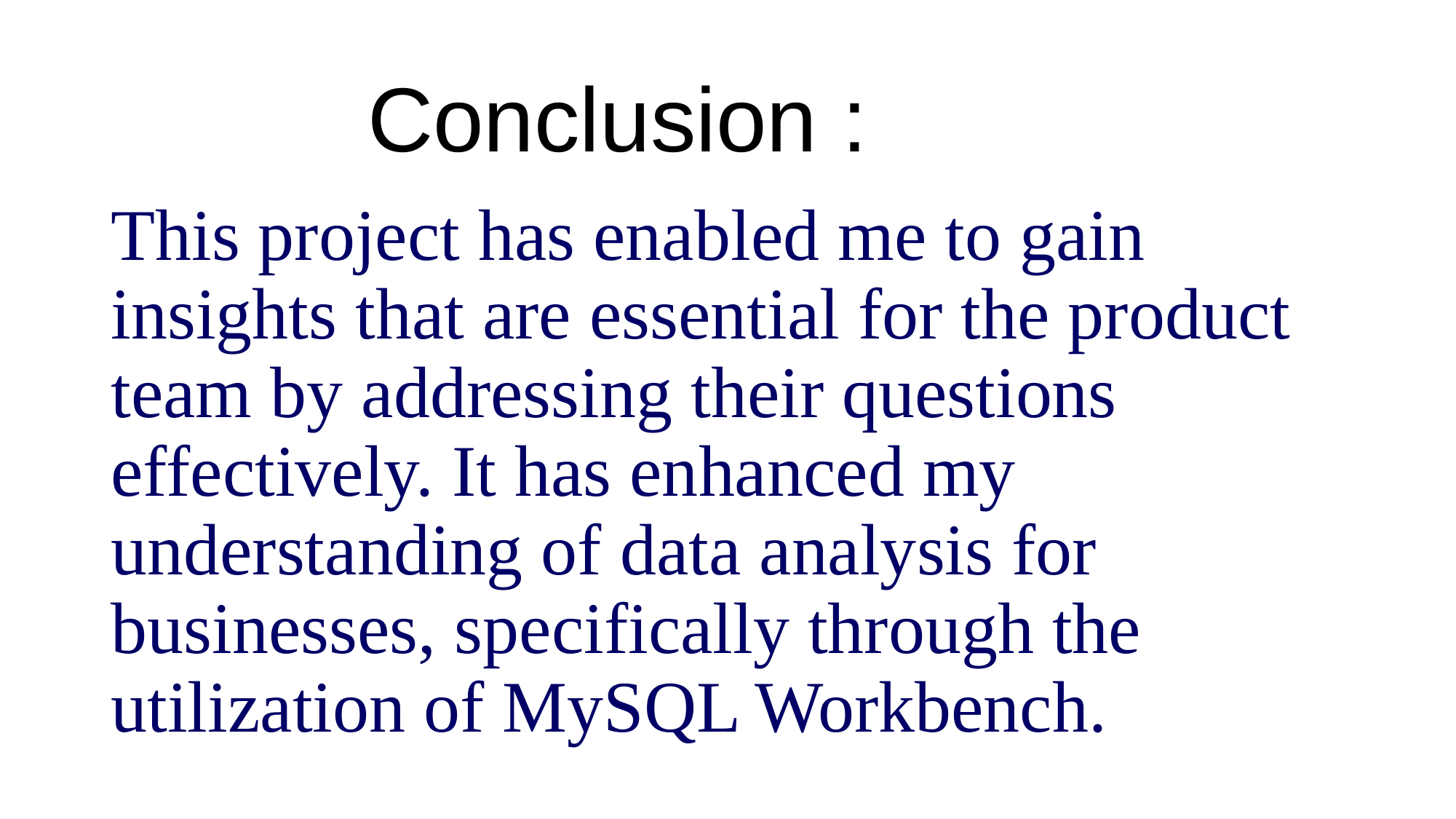

# Conclusion :
This project has enabled me to gain insights that are essential for the product team by addressing their questions effectively. It has enhanced my understanding of data analysis for businesses, specifically through the utilization of MySQL Workbench.